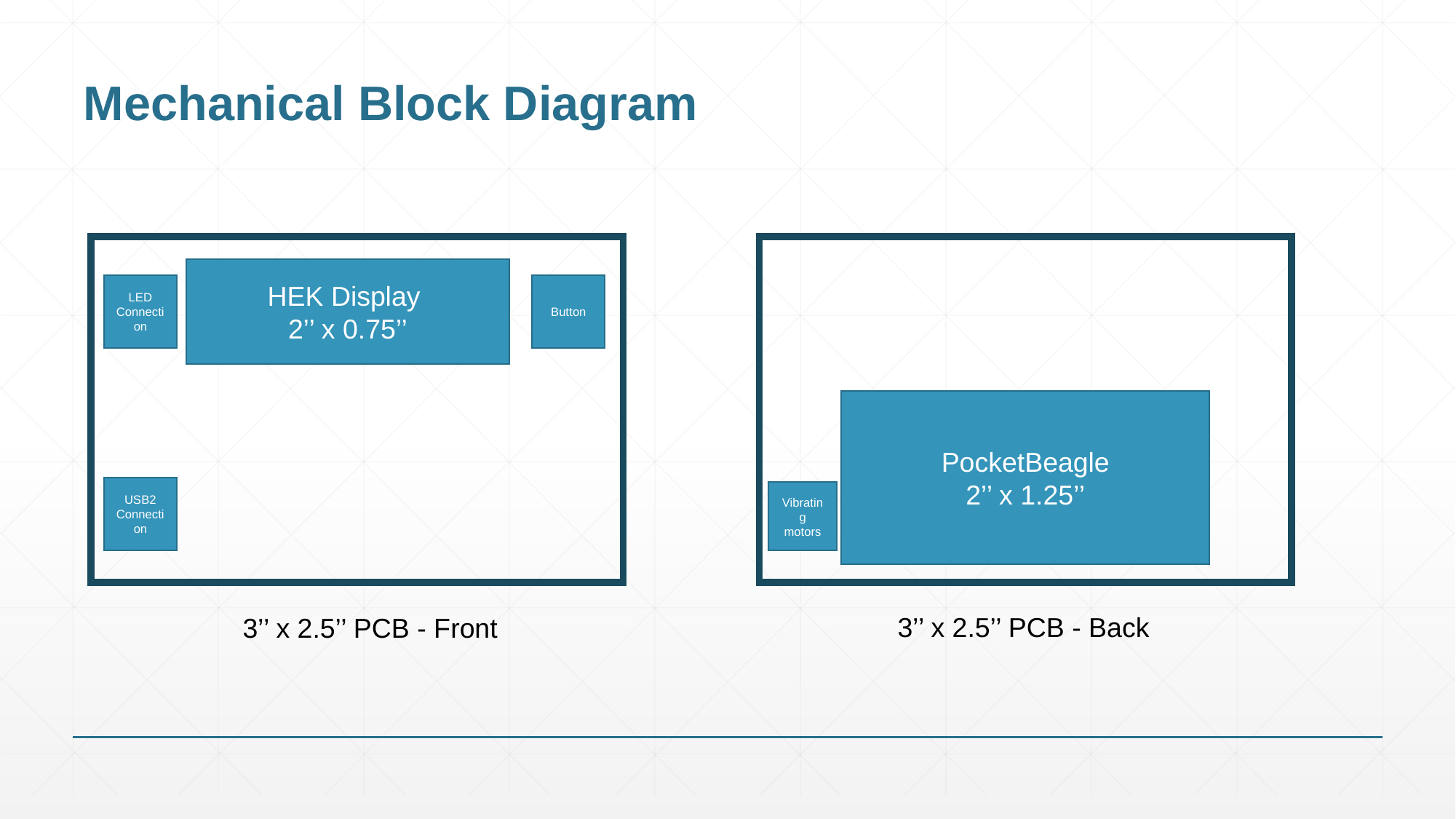

# Mechanical Block Diagram

HEK Display
2’’ x 0.75’’
LED Connection
Button
PocketBeagle
2’’ x 1.25’’
USB2 Connection
Vibrating motors
3’’ x 2.5’’ PCB - Back
3’’ x 2.5’’ PCB - Front